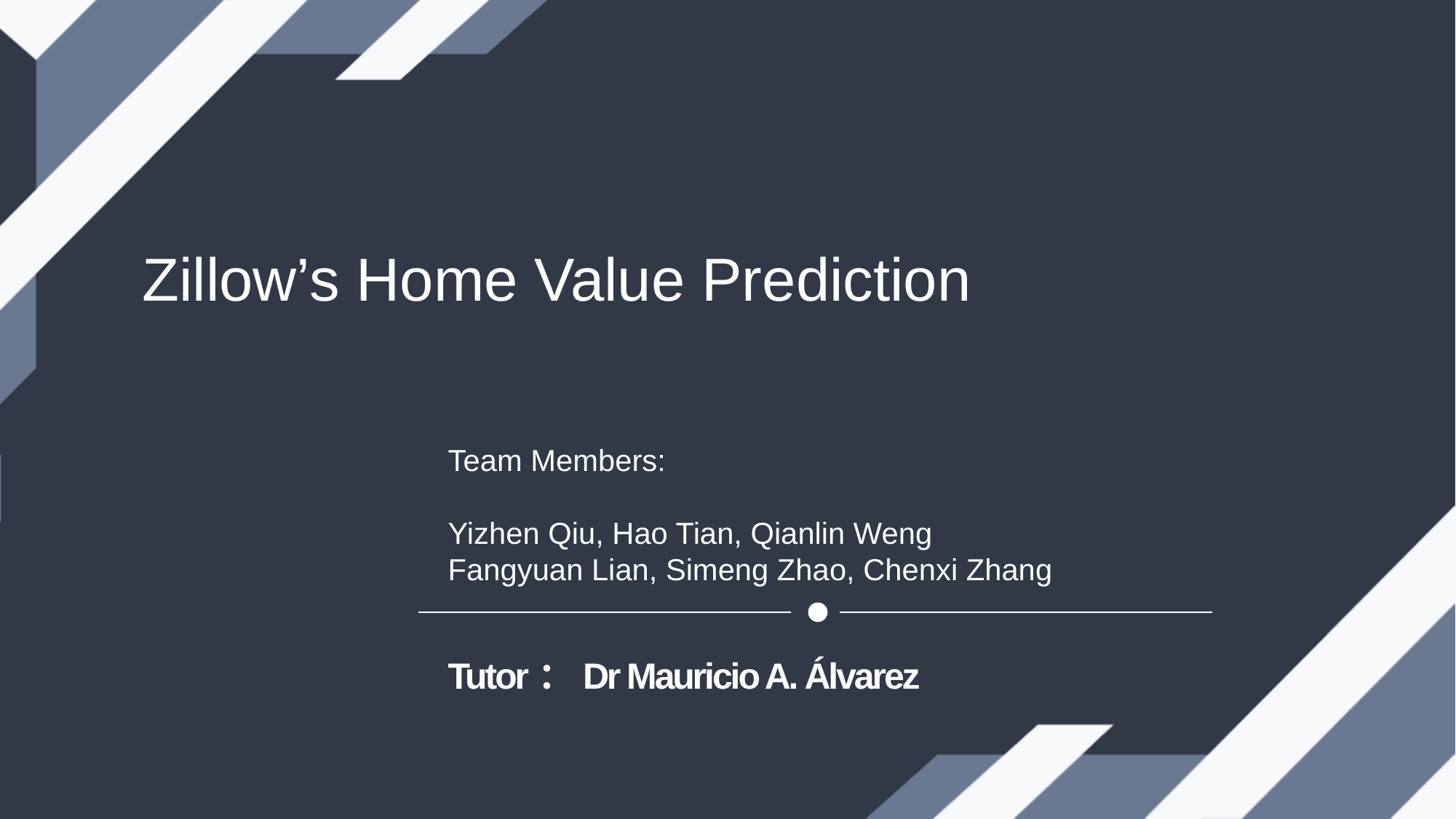

Zillow’s Home Value Prediction
Team Members:

Yizhen Qiu, Hao Tian, Qianlin Weng
Fangyuan Lian, Simeng Zhao, Chenxi Zhang

Tutor：Dr Mauricio A. Álvarez